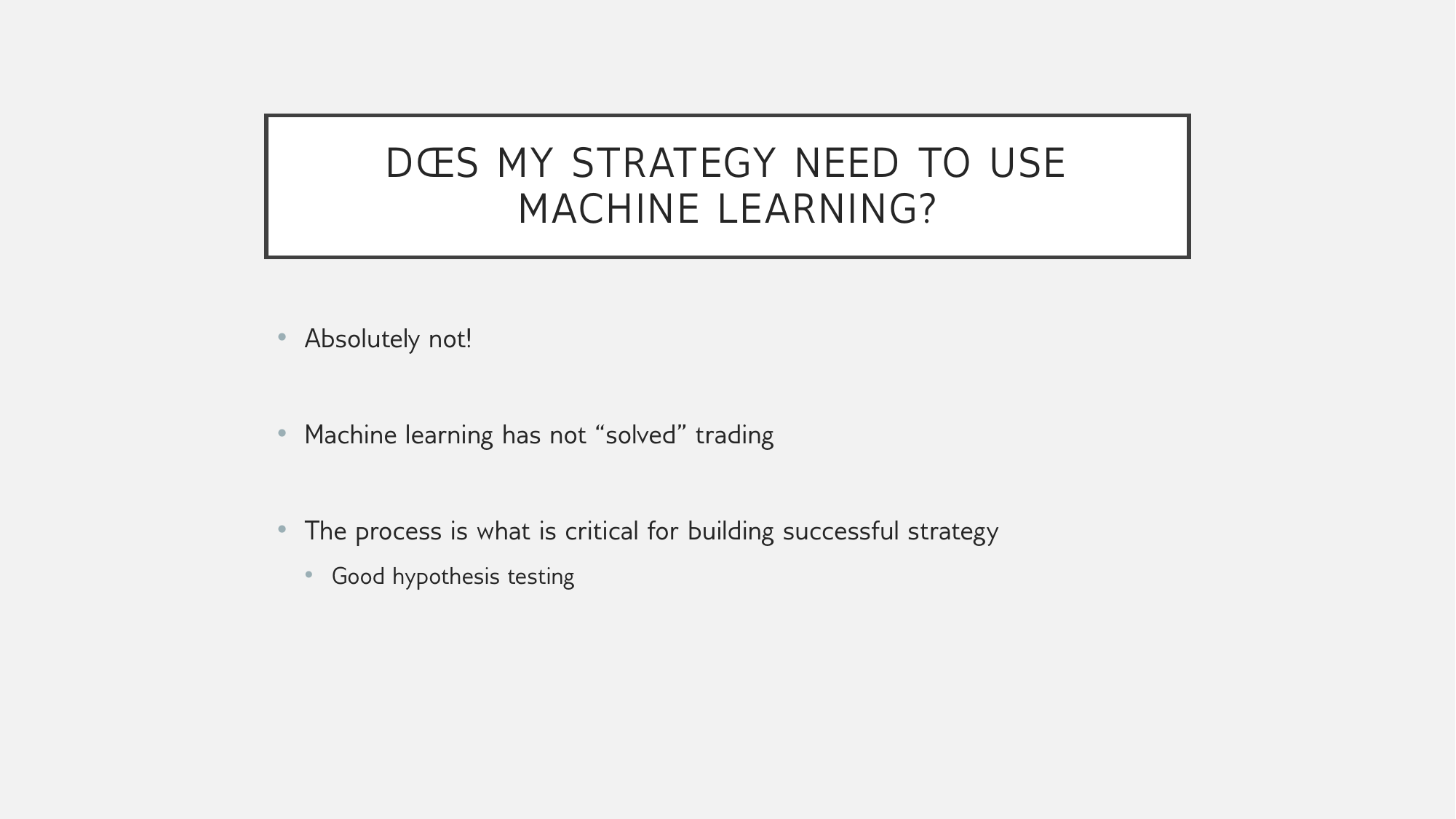

# Does My Strategy Need to use Machine Learning?
Absolutely not!

Machine learning has not “solved” trading

The process is what is critical for building successful strategy
Good hypothesis testing